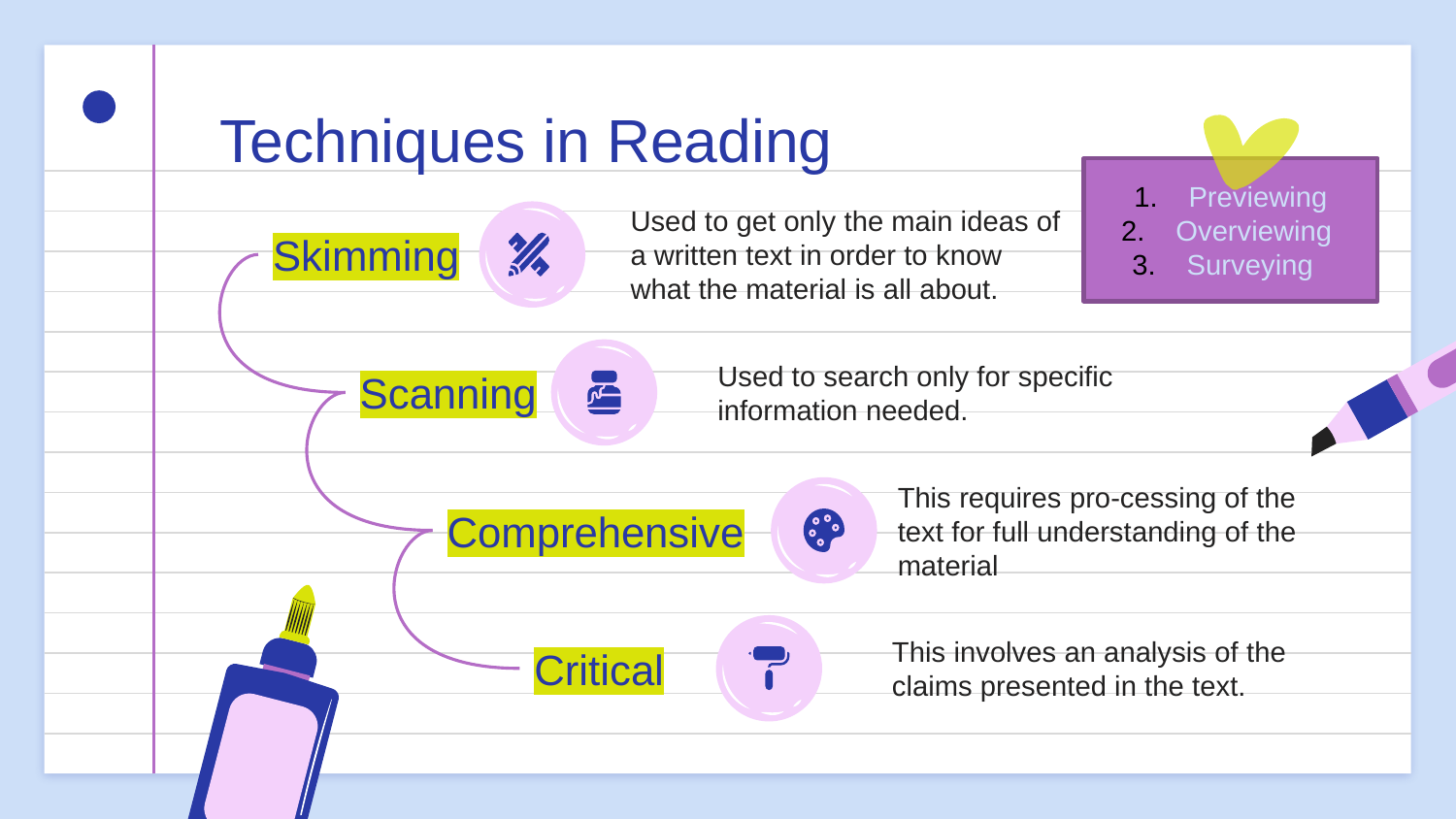

# Techniques in Reading

Previewing
Overviewing
Surveying
Used to get only the main ideas of a written text in order to know what the material is all about.

Skimming

Used to search only for specific information needed.
Scanning

This requires pro-cessing of the text for full understanding of the material

Comprehensive

This involves an analysis of the claims presented in the text.
Critical